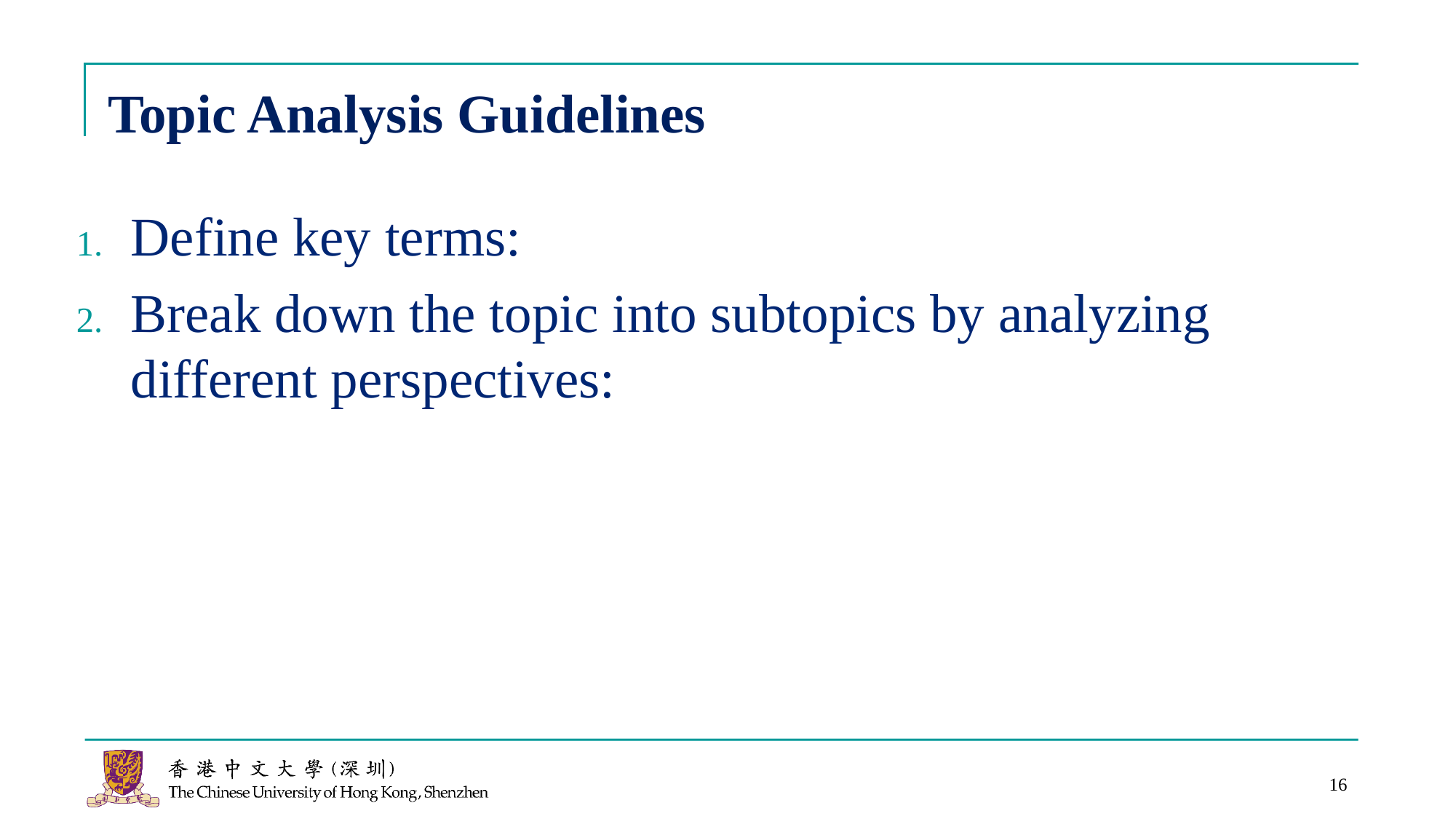

# Topic Analysis Guidelines
Define key terms:
Break down the topic into subtopics by analyzing different perspectives:

16